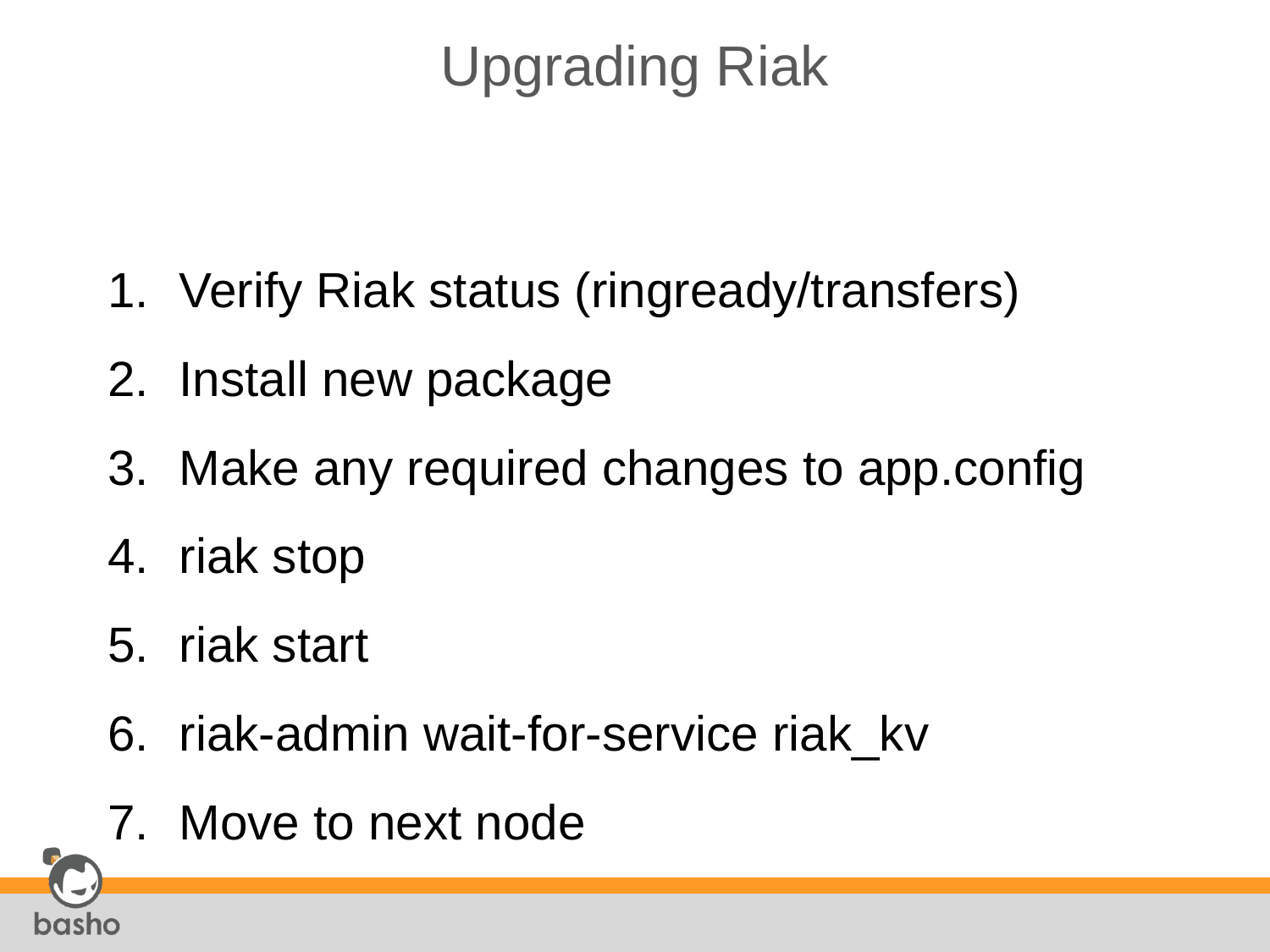

# Upgrading Riak
Verify Riak status (ringready/transfers)
Install new package
Make any required changes to app.config
riak stop
riak start
riak-admin wait-for-service riak_kv
Move to next node